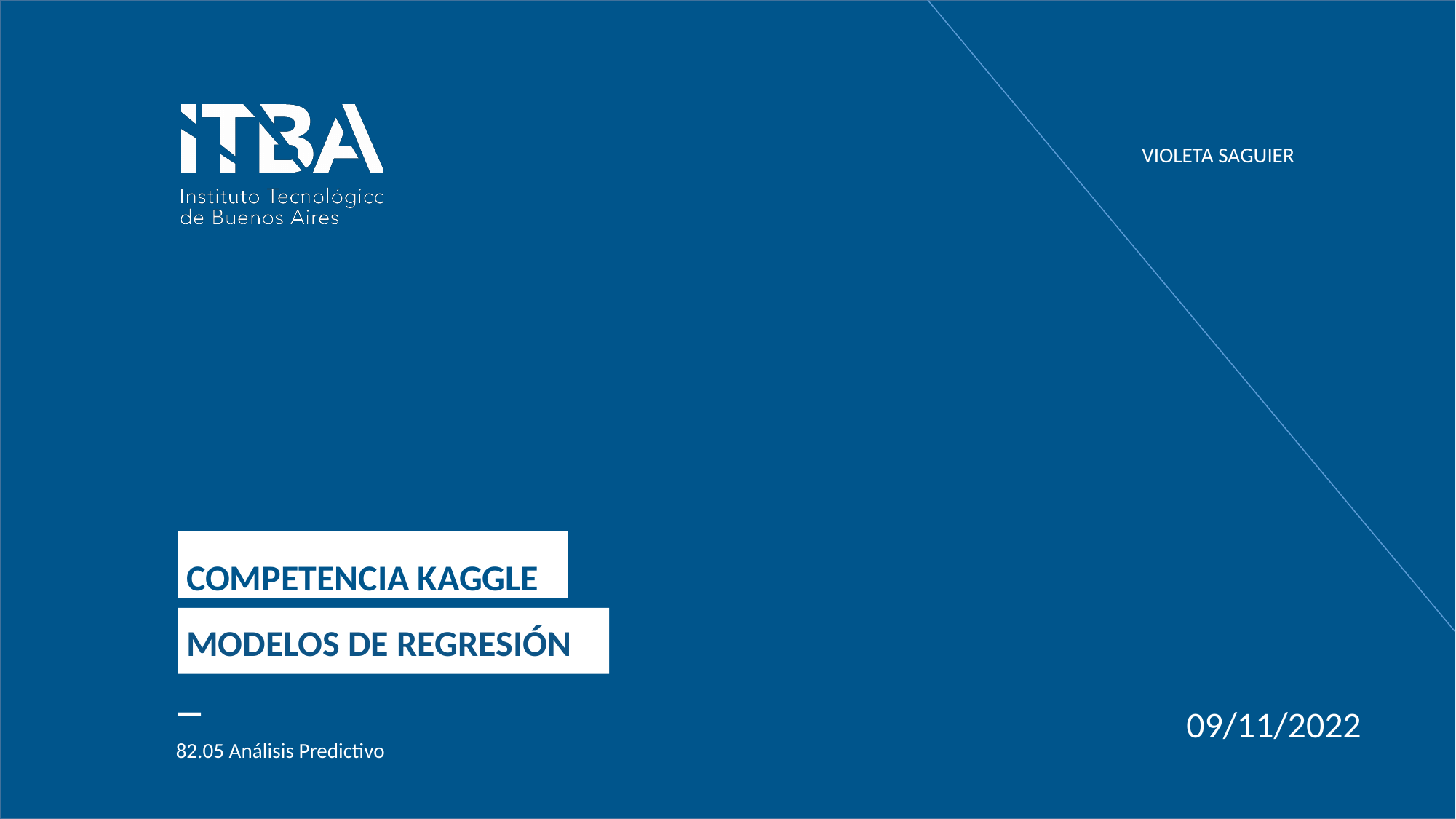

VIOLETA SAGUIER
COMPETENCIA KAGGLE
MODELOS DE REGRESIÓN

_
09/11/2022
82.05 Análisis Predictivo